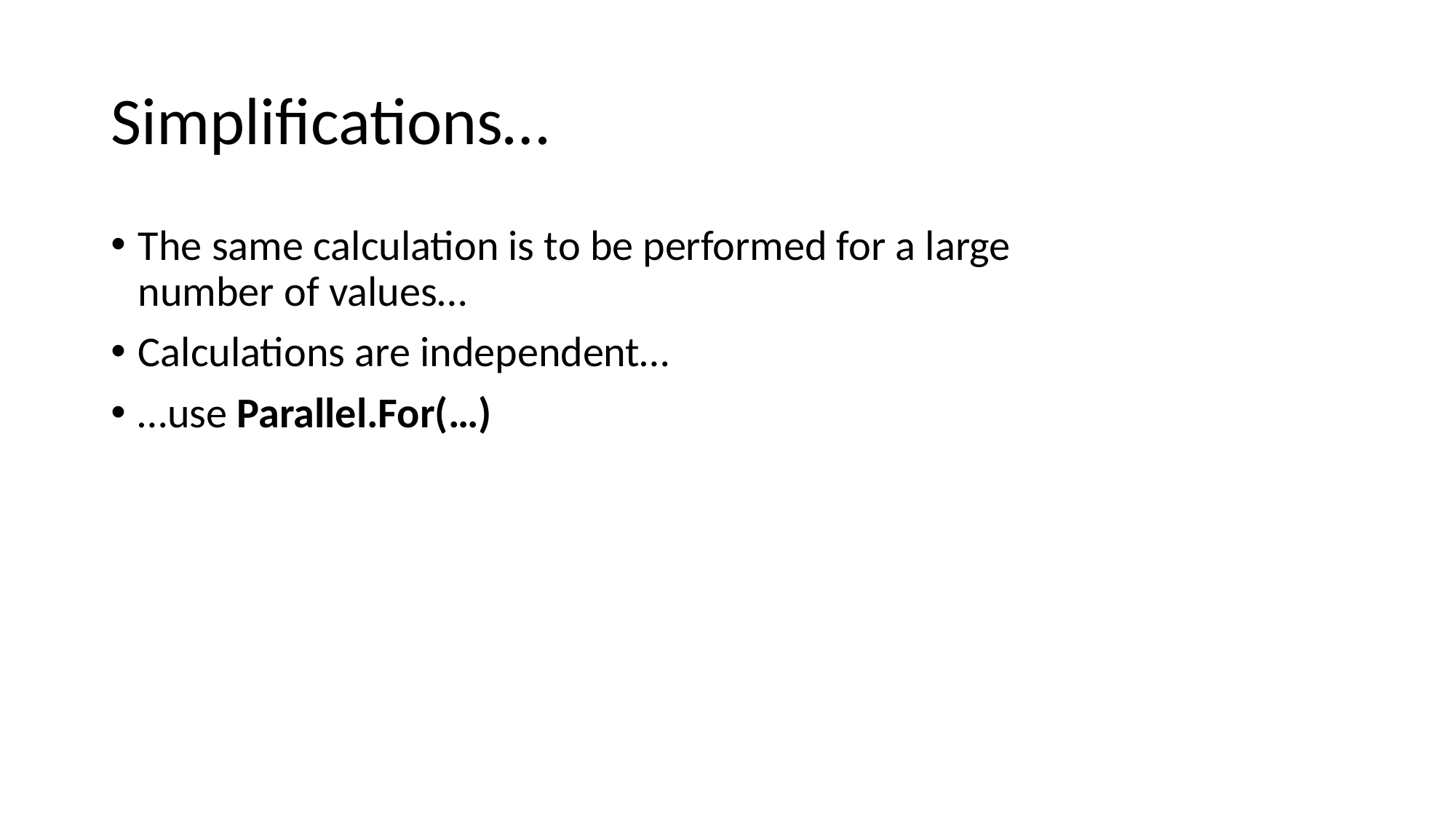

# Simplifications…
The same calculation is to be performed for a large number of values…
Calculations are independent…
…use Parallel.For(…)